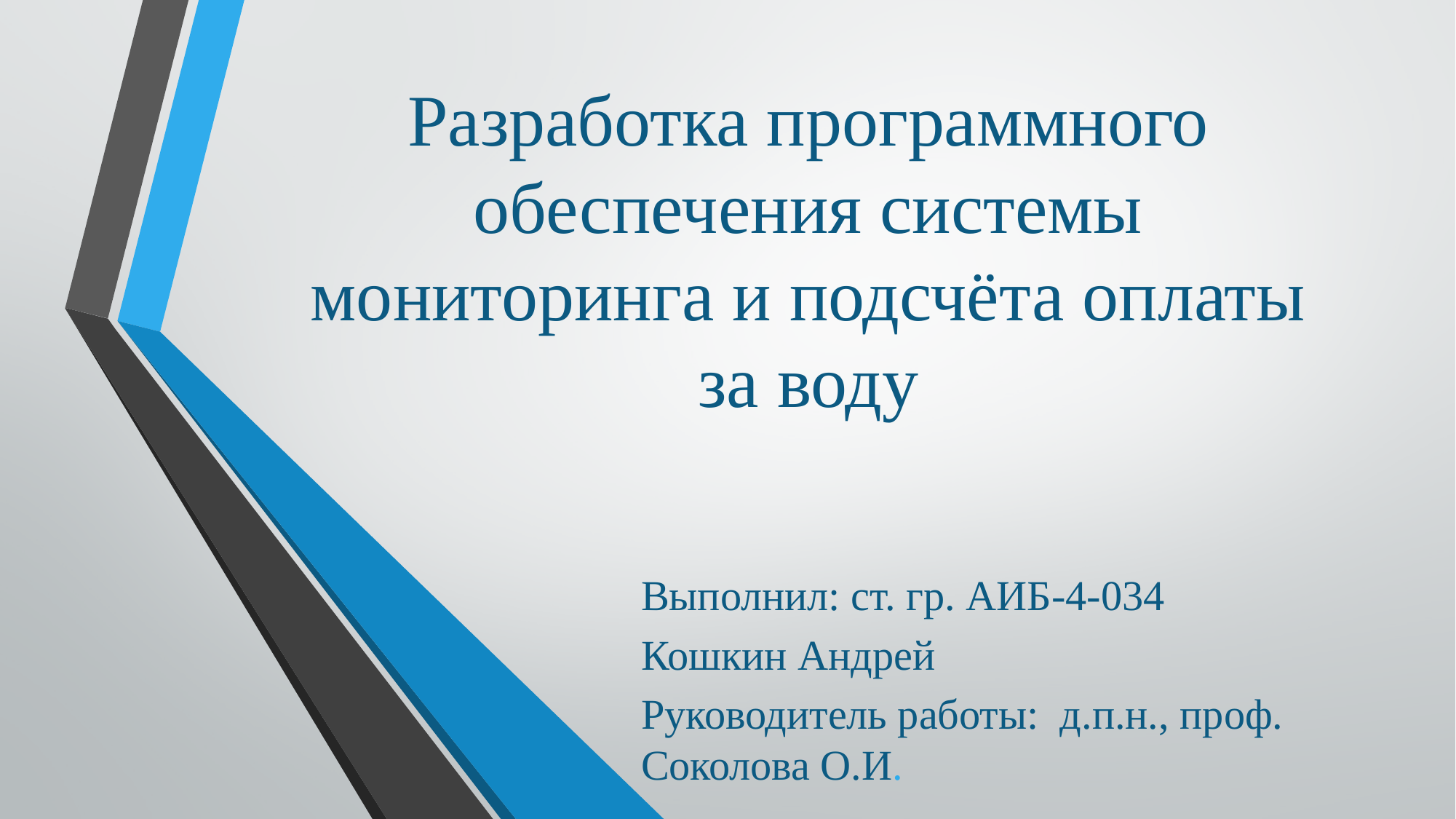

# Разработка программного обеспечения системы мониторинга и подсчёта оплаты за воду
Выполнил: ст. гр. АИБ-4-034
Кошкин Андрей
Руководитель работы:  д.п.н., проф. Соколова О.И.